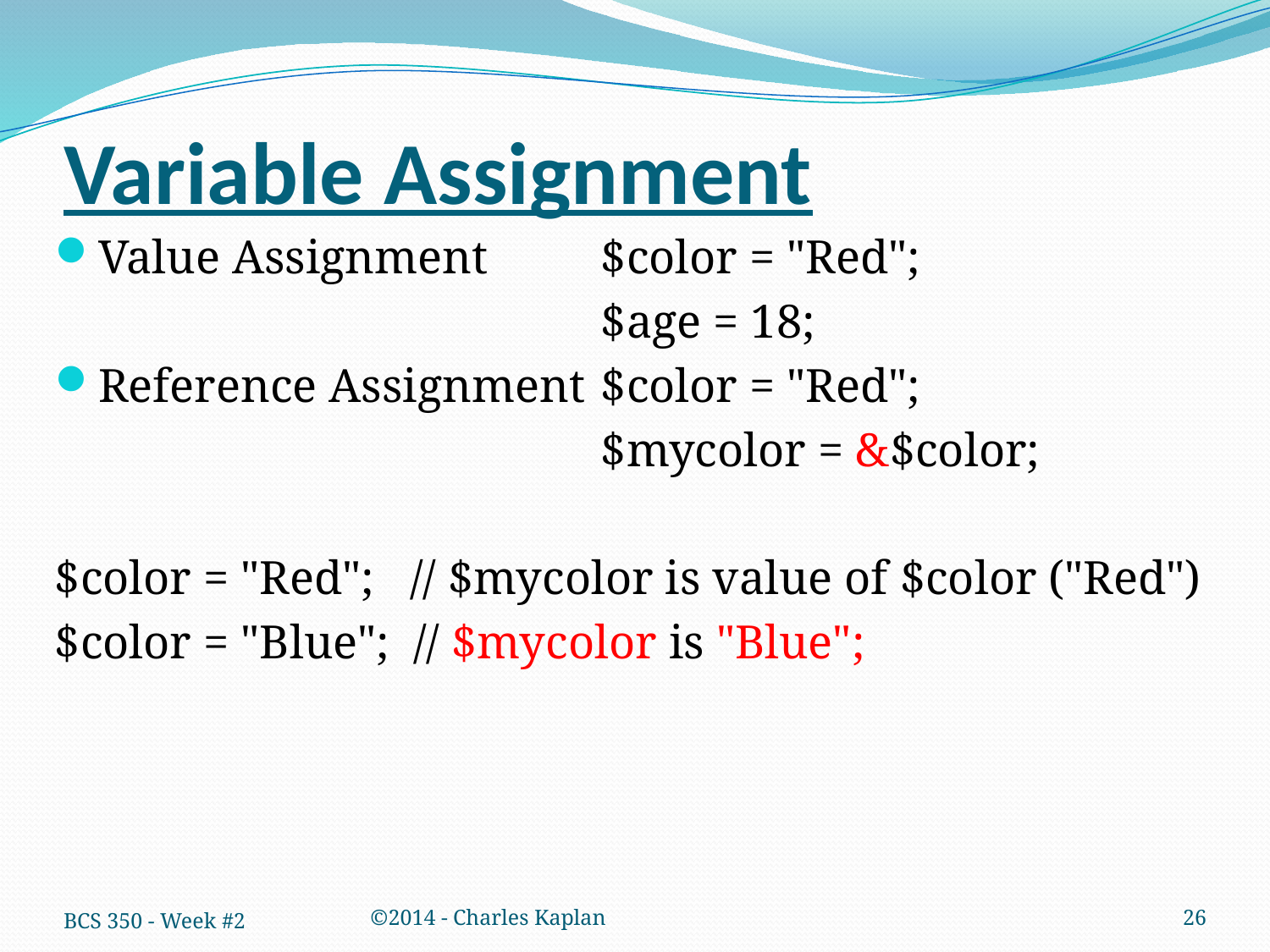

# Variable Assignment
Value Assignment	$color = "Red";
					$age = 18;
Reference Assignment	$color = "Red";
					$mycolor = &$color;

$color = "Red";   // $mycolor is value of $color ("Red")
$color = "Blue";  // $mycolor is "Blue";

BCS 350 - Week #2
©2014 - Charles Kaplan
26